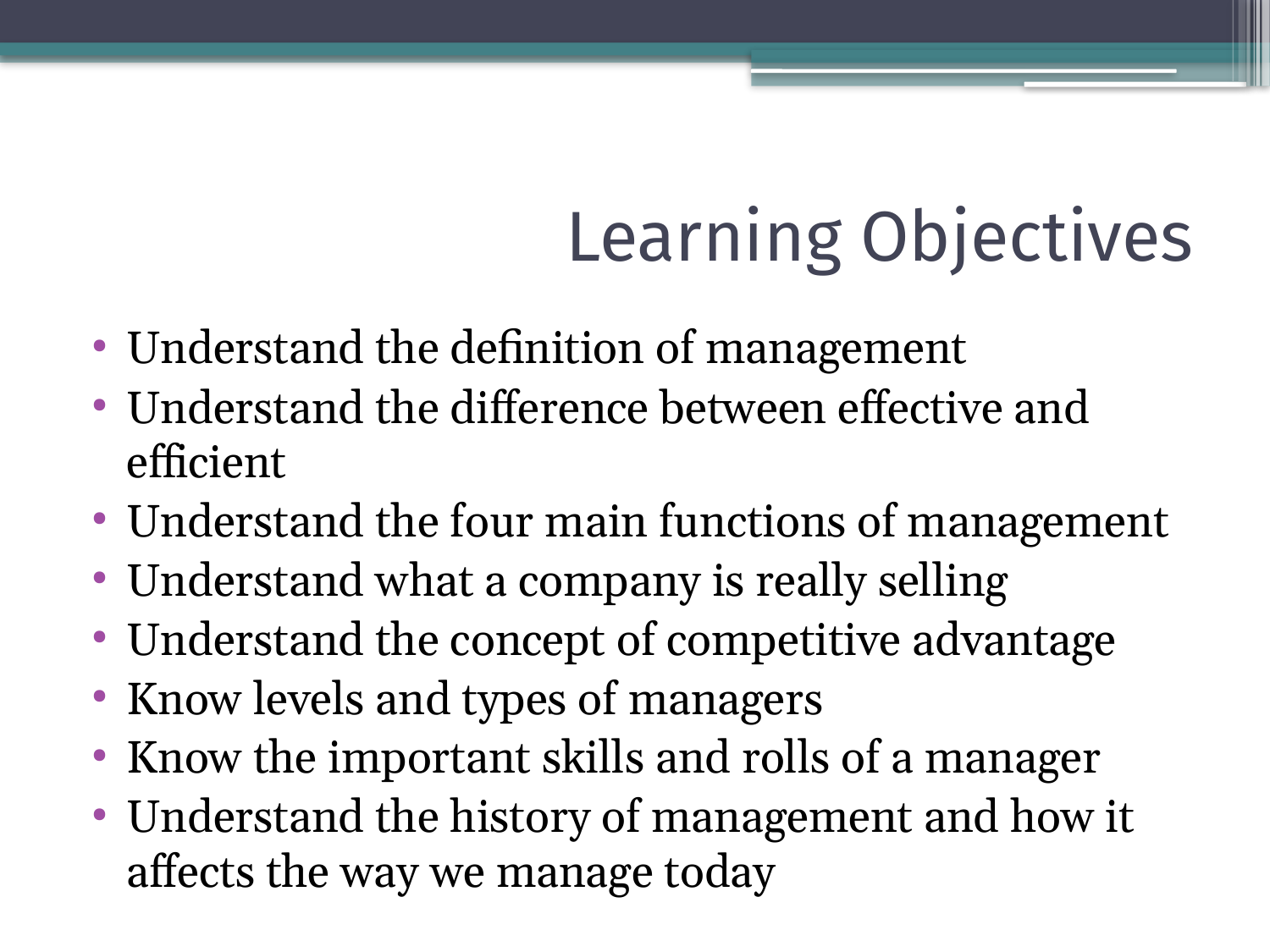

# Learning Objectives
Understand the definition of management
Understand the difference between effective and efficient
Understand the four main functions of management
Understand what a company is really selling
Understand the concept of competitive advantage
Know levels and types of managers
Know the important skills and rolls of a manager
Understand the history of management and how it affects the way we manage today